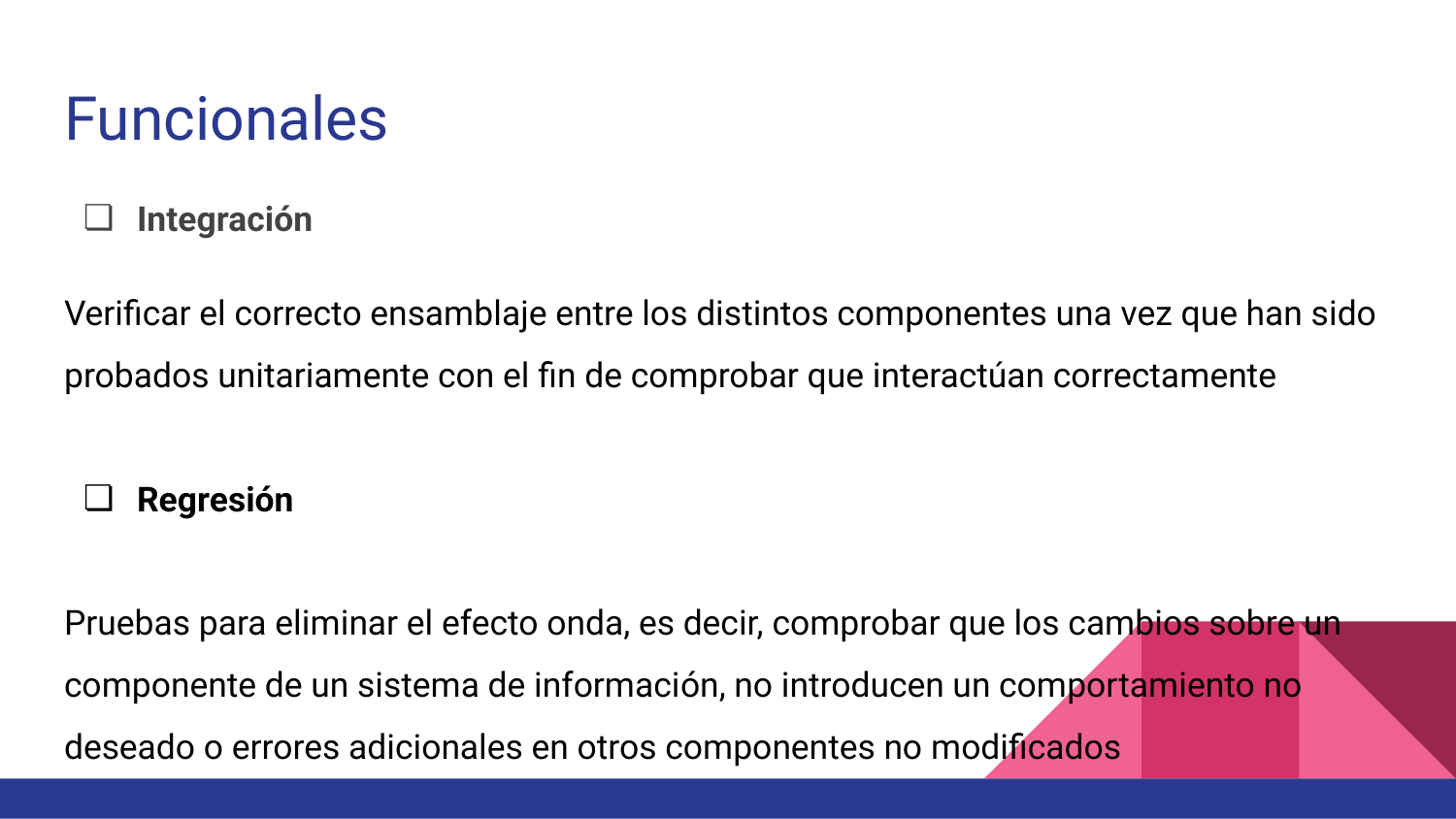

# Funcionales
Integración
Verificar el correcto ensamblaje entre los distintos componentes una vez que han sido probados unitariamente con el fin de comprobar que interactúan correctamente

Regresión

Pruebas para eliminar el efecto onda, es decir, comprobar que los cambios sobre un componente de un sistema de información, no introducen un comportamiento no deseado o errores adicionales en otros componentes no modificados